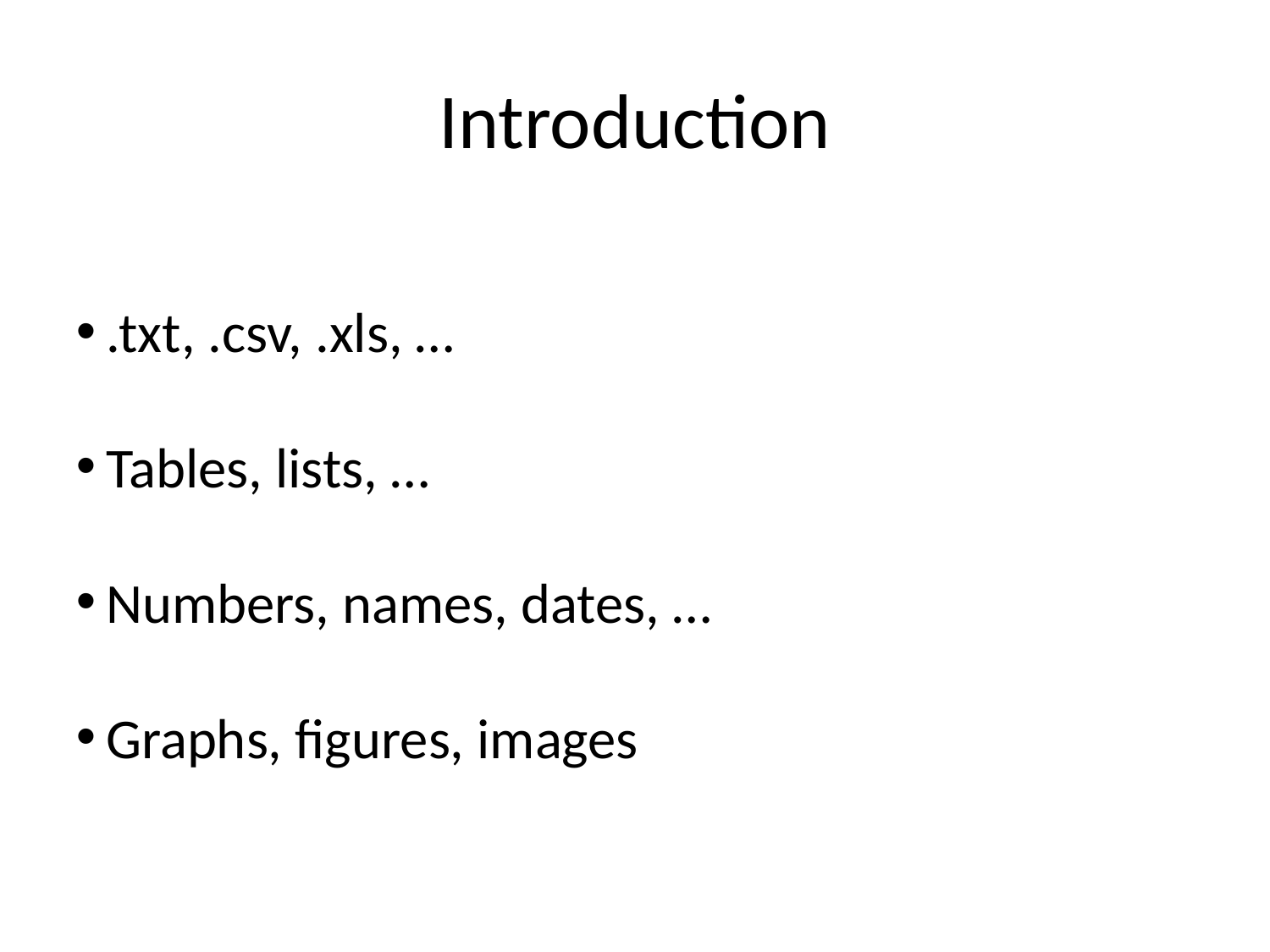

Introduction
.txt, .csv, .xls, …
Tables, lists, …
Numbers, names, dates, …
Graphs, figures, images